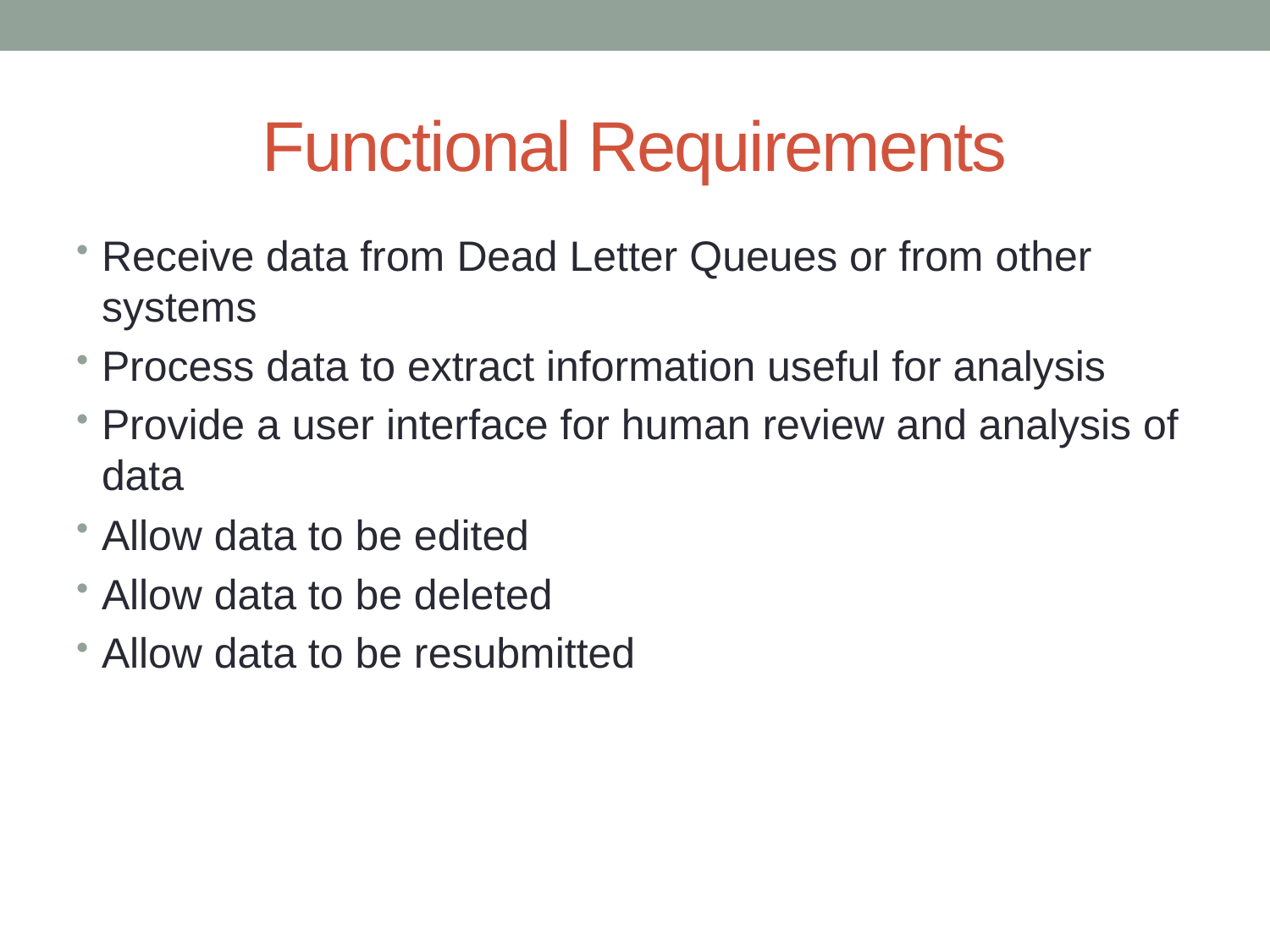

# Functional Requirements
Receive data from Dead Letter Queues or from other systems
Process data to extract information useful for analysis
Provide a user interface for human review and analysis of data
Allow data to be edited
Allow data to be deleted
Allow data to be resubmitted